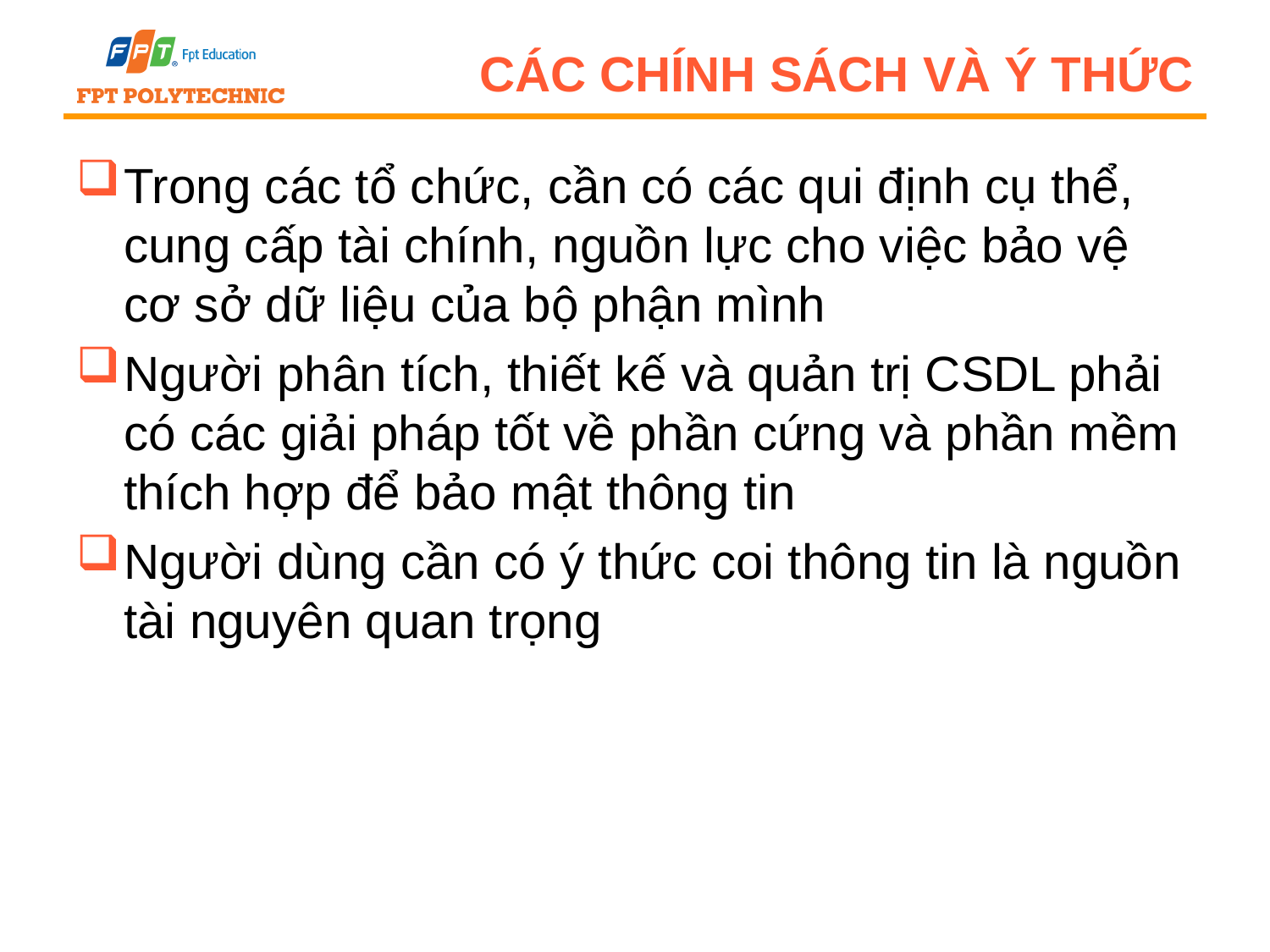

# Các chính sách và ý thức
Trong các tổ chức, cần có các qui định cụ thể, cung cấp tài chính, nguồn lực cho việc bảo vệ cơ sở dữ liệu của bộ phận mình
Người phân tích, thiết kế và quản trị CSDL phải có các giải pháp tốt về phần cứng và phần mềm thích hợp để bảo mật thông tin
Người dùng cần có ý thức coi thông tin là nguồn tài nguyên quan trọng